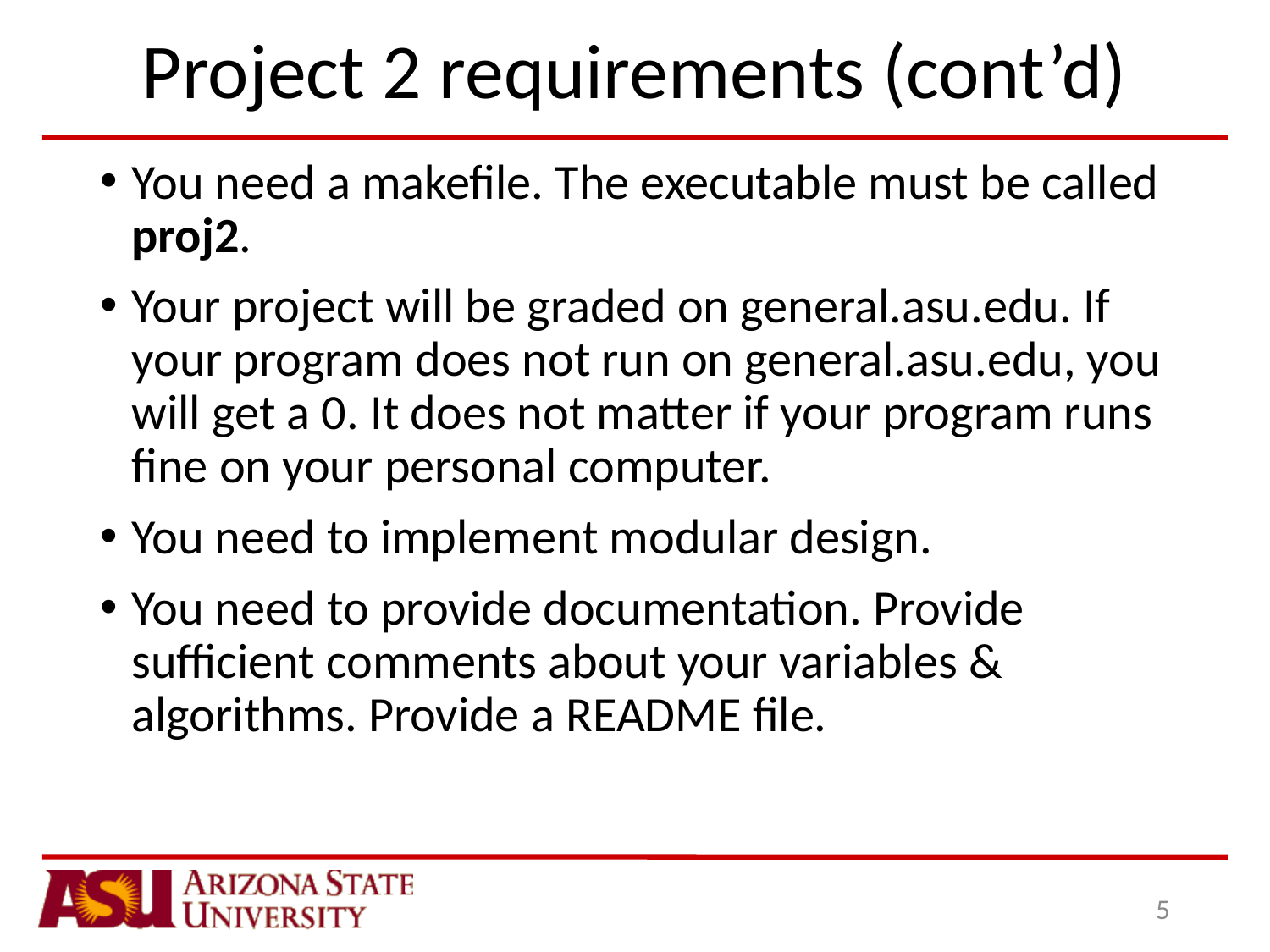

# Project 2 requirements (cont’d)
You need a makefile. The executable must be called proj2.
Your project will be graded on general.asu.edu. If your program does not run on general.asu.edu, you will get a 0. It does not matter if your program runs fine on your personal computer.
You need to implement modular design.
You need to provide documentation. Provide sufficient comments about your variables & algorithms. Provide a README file.
5